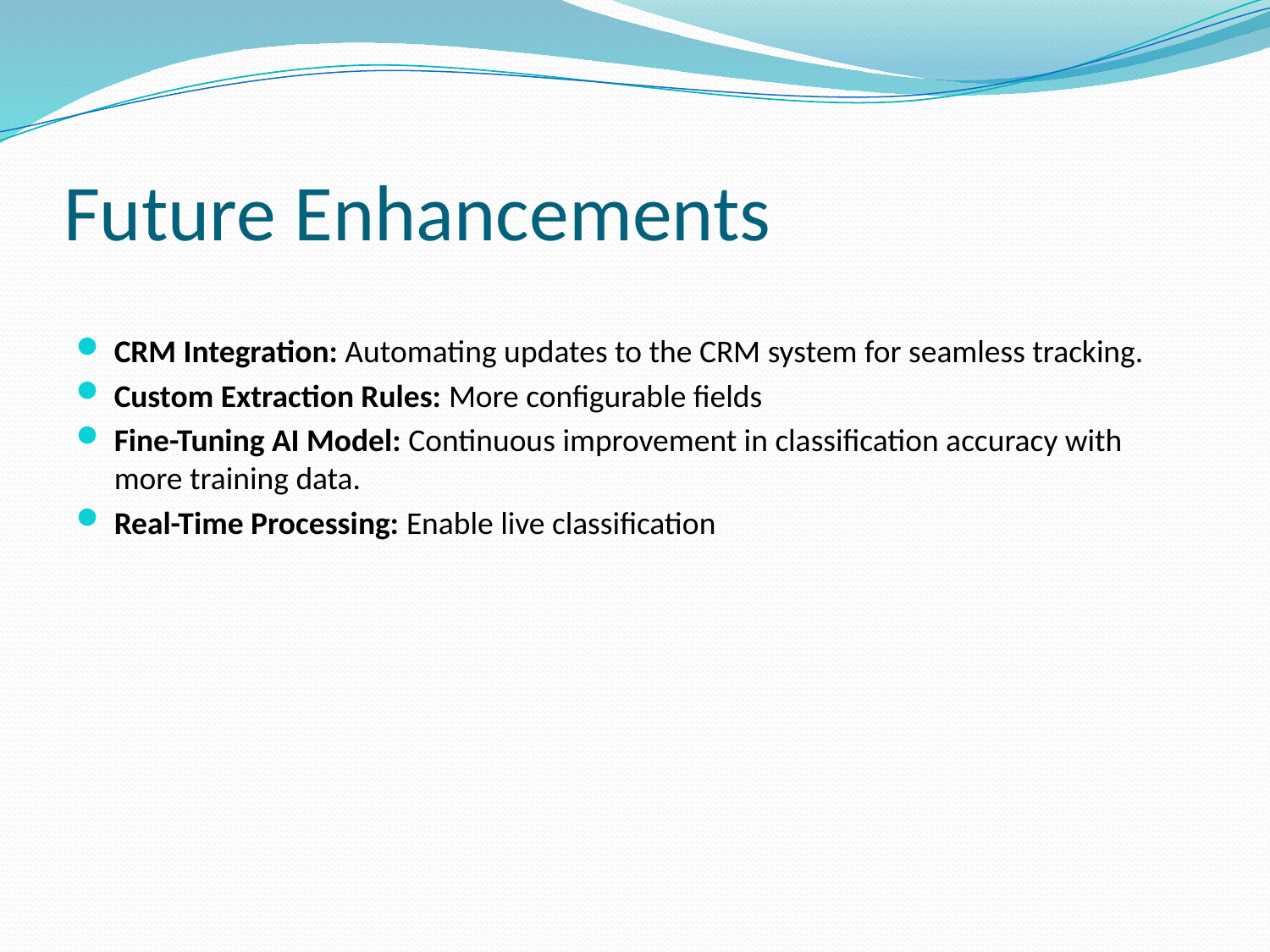

# Future Enhancements
CRM Integration: Automating updates to the CRM system for seamless tracking.
Custom Extraction Rules: More configurable fields
Fine-Tuning AI Model: Continuous improvement in classification accuracy with more training data.
Real-Time Processing: Enable live classification